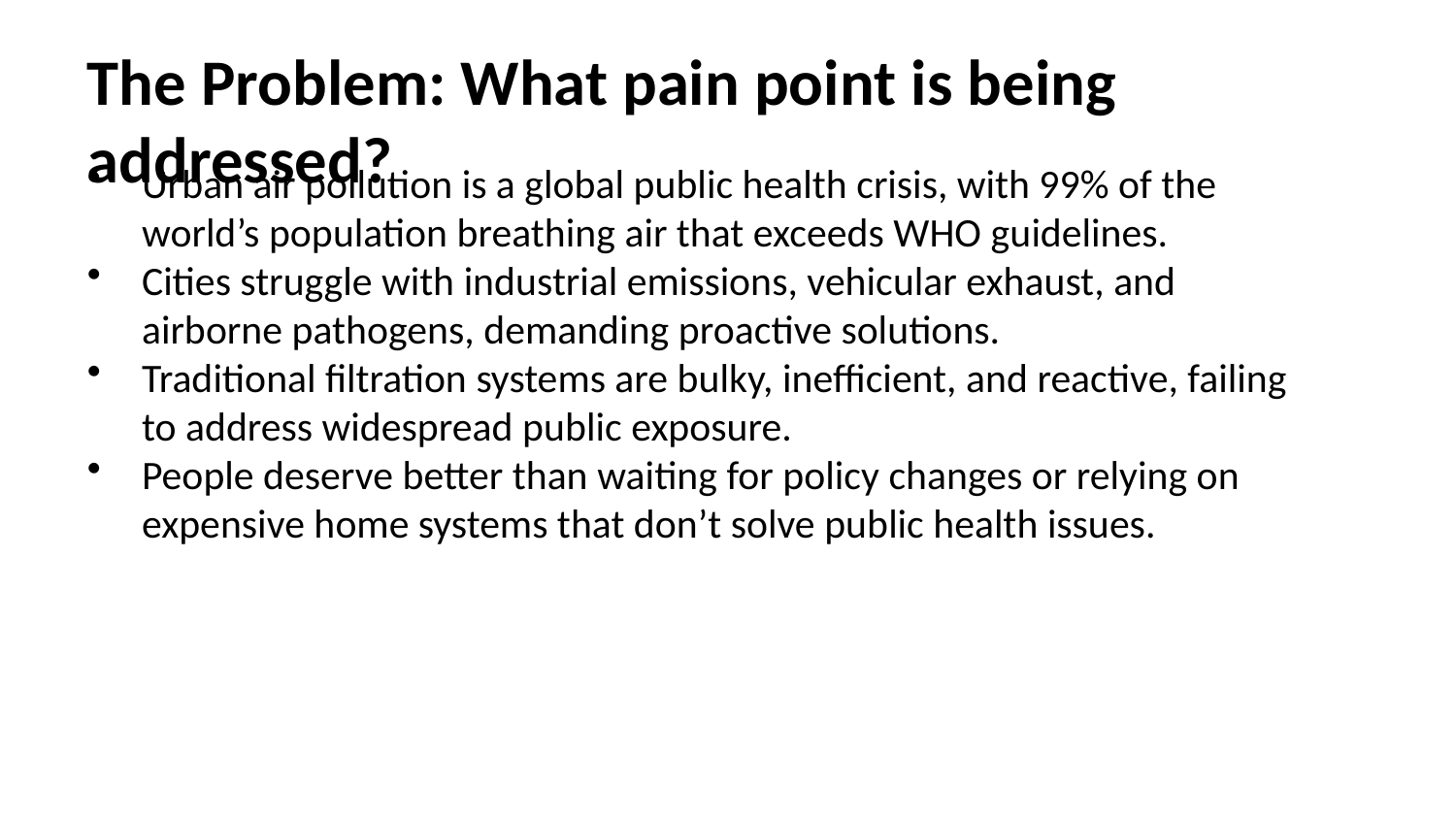

The Problem: What pain point is being addressed?
Urban air pollution is a global public health crisis, with 99% of the world’s population breathing air that exceeds WHO guidelines.
Cities struggle with industrial emissions, vehicular exhaust, and airborne pathogens, demanding proactive solutions.
Traditional filtration systems are bulky, inefficient, and reactive, failing to address widespread public exposure.
People deserve better than waiting for policy changes or relying on expensive home systems that don’t solve public health issues.